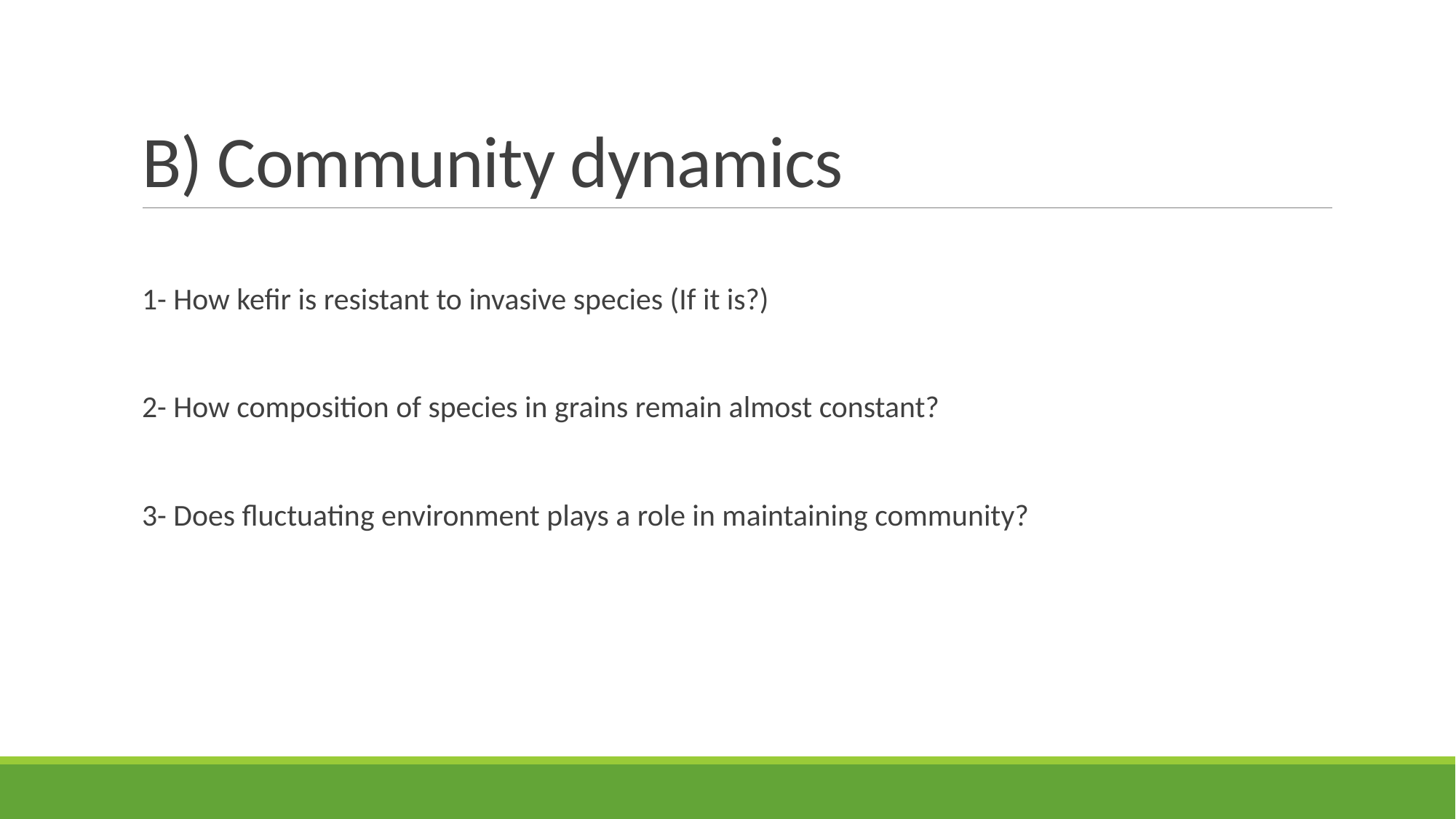

# B) Community dynamics

1- How kefir is resistant to invasive species (If it is?)

2- How composition of species in grains remain almost constant?

3- Does fluctuating environment plays a role in maintaining community?